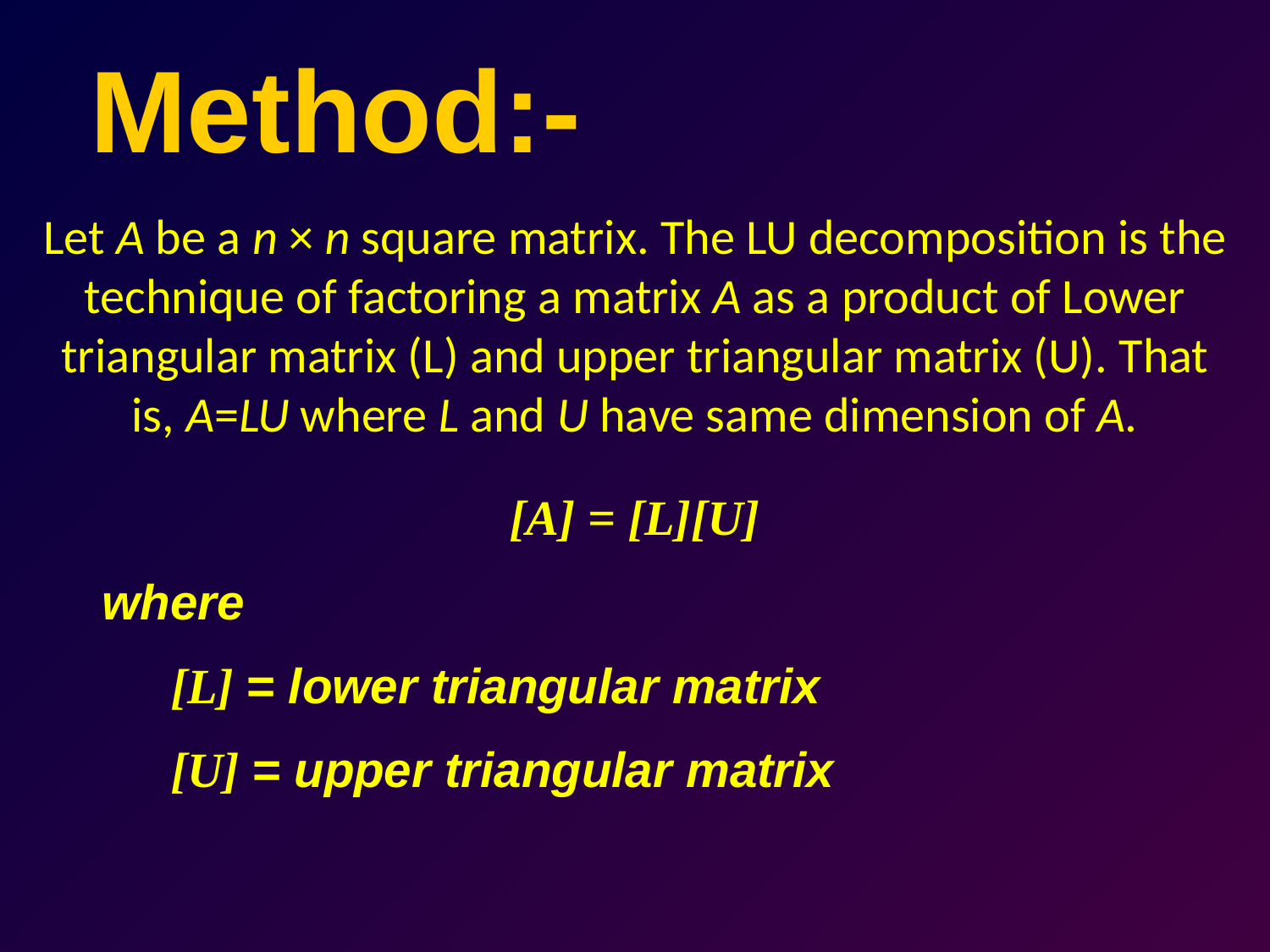

Method:-

Let A be a n × n square matrix. The LU decomposition is the technique of factoring a matrix A as a product of Lower triangular matrix (L) and upper triangular matrix (U). That is, A=LU where L and U have same dimension of A.

[A] = [L][U]
where
     [L] = lower triangular matrix
     [U] = upper triangular matrix